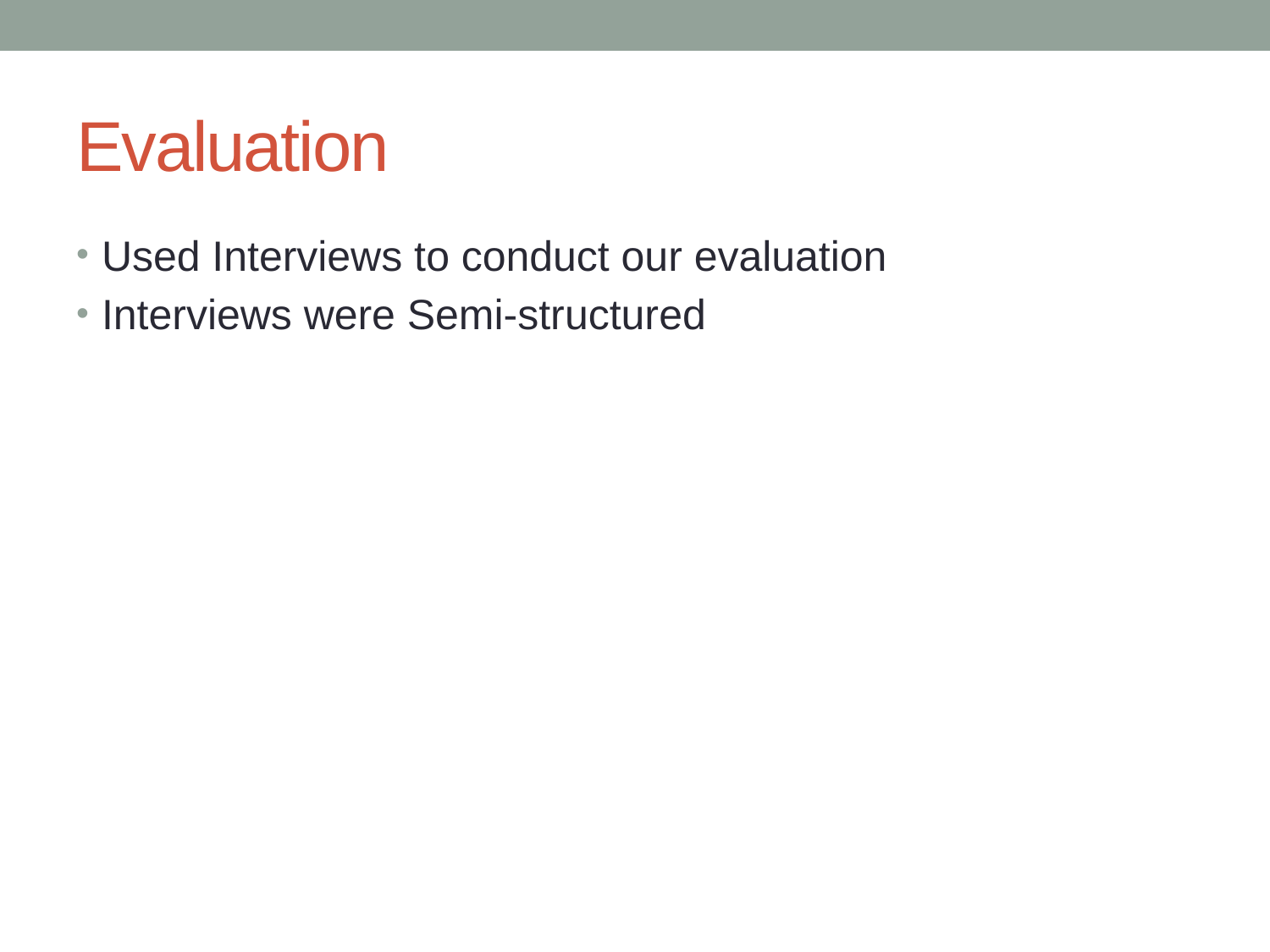

# Evaluation
Used Interviews to conduct our evaluation
Interviews were Semi-structured